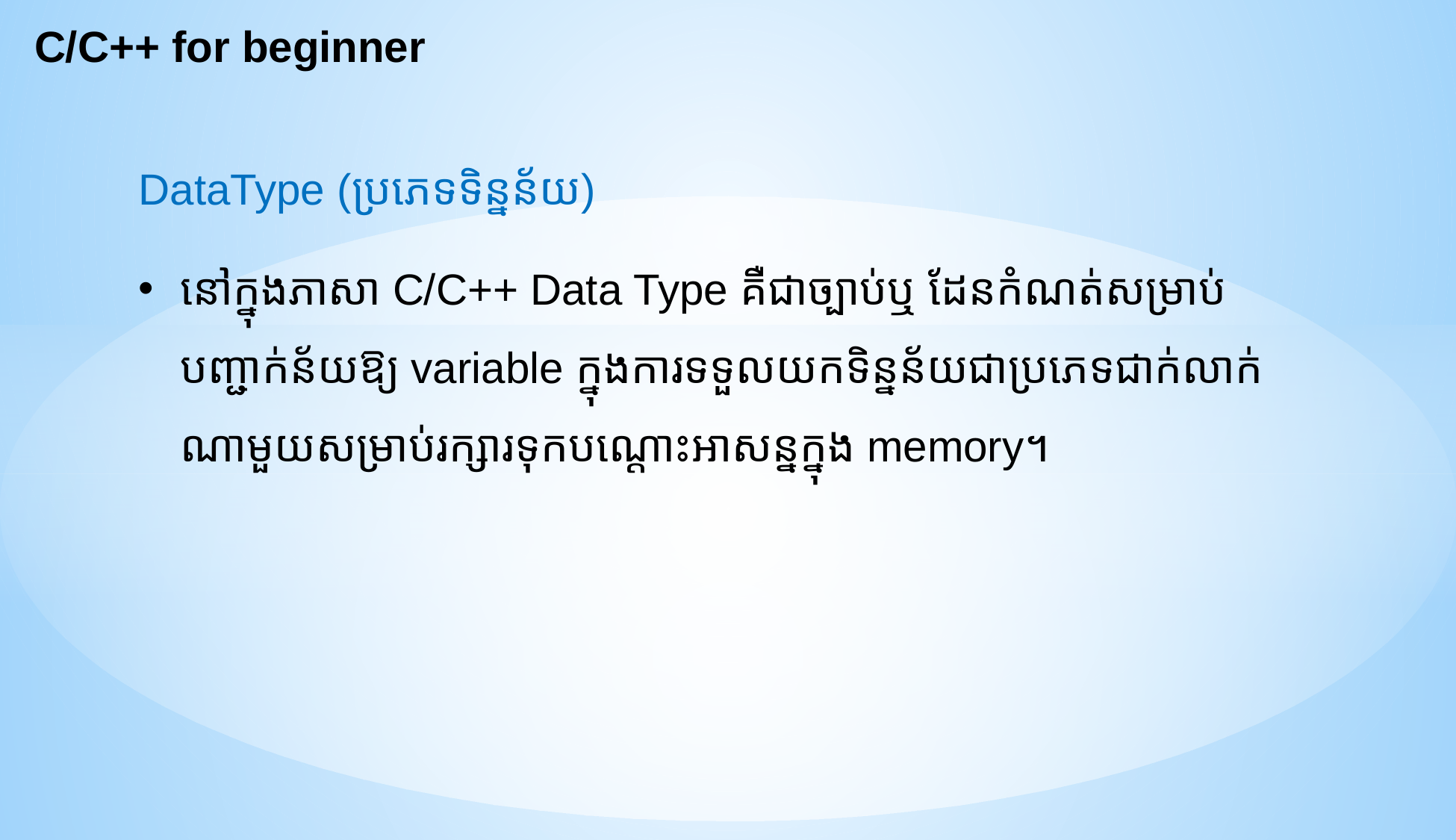

C/C++ for beginner
DataType​ (ប្រភេទទិន្នន័យ)
នៅក្នុងភាសា C/C++ Data Type គឺជាច្បាប់ឬ ដែនកំណត់សម្រាប់បញ្ជាក់ន័យឱ្យ variable ក្នុងការទទួលយកទិន្នន័យជាប្រភេទជាក់លាក់ណាមួយសម្រាប់រក្សារទុកបណ្តោះអាសន្នក្នុង memory។